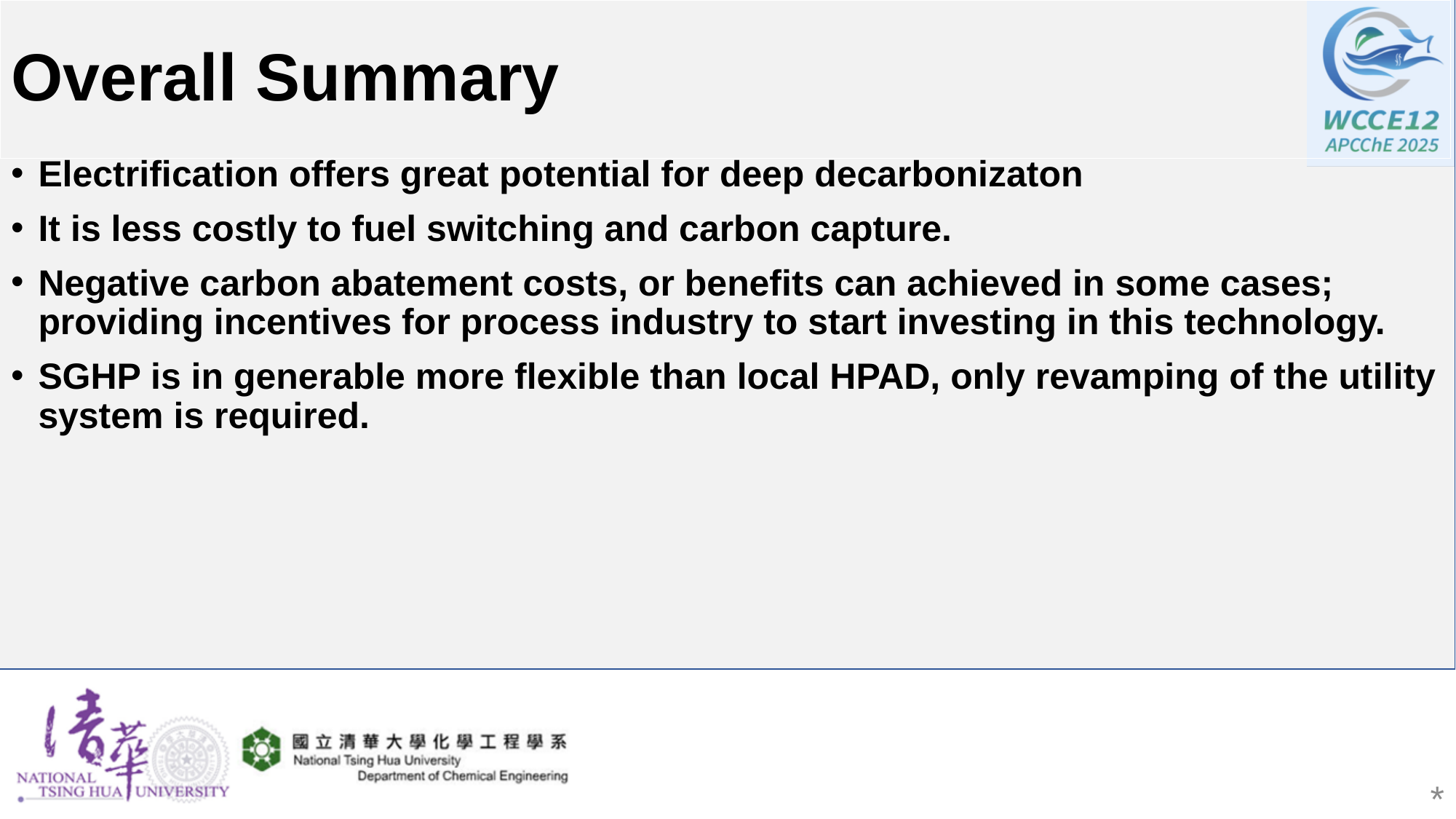

# Overall Summary
Electrification offers great potential for deep decarbonizaton
It is less costly to fuel switching and carbon capture.
Negative carbon abatement costs, or benefits can achieved in some cases; providing incentives for process industry to start investing in this technology.
SGHP is in generable more flexible than local HPAD, only revamping of the utility system is required.
*